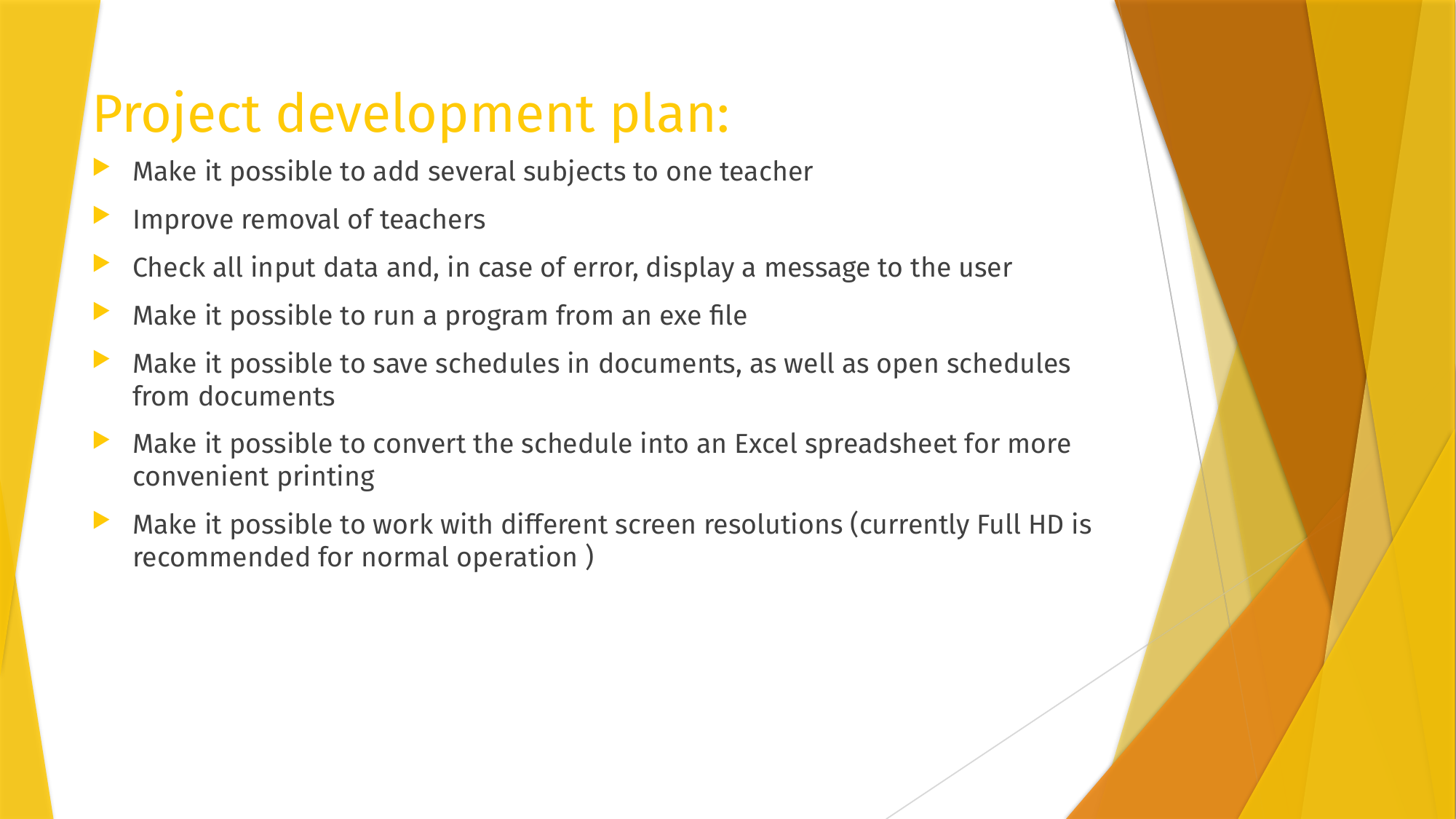

# Project development plan:
Make it possible to add several subjects to one teacher
Improve removal of teachers
Check all input data and, in case of error, display a message to the user
Make it possible to run a program from an exe file
Make it possible to save schedules in documents, as well as open schedules from documents
Make it possible to convert the schedule into an Excel spreadsheet for more convenient printing
Make it possible to work with different screen resolutions (currently Full HD is recommended for normal operation )